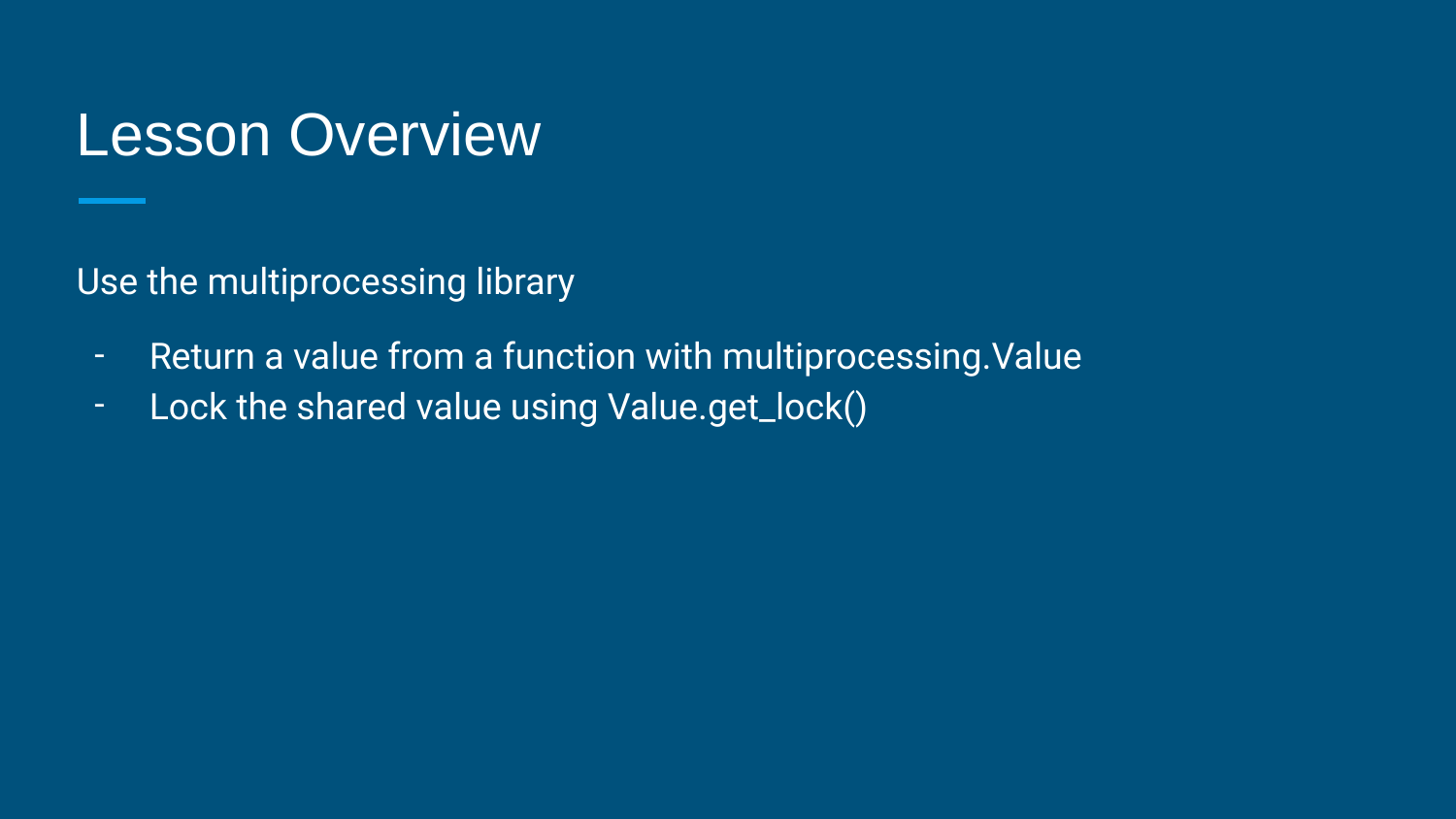

# Lesson Overview
Use the multiprocessing library
Return a value from a function with multiprocessing.Value
Lock the shared value using Value.get_lock()